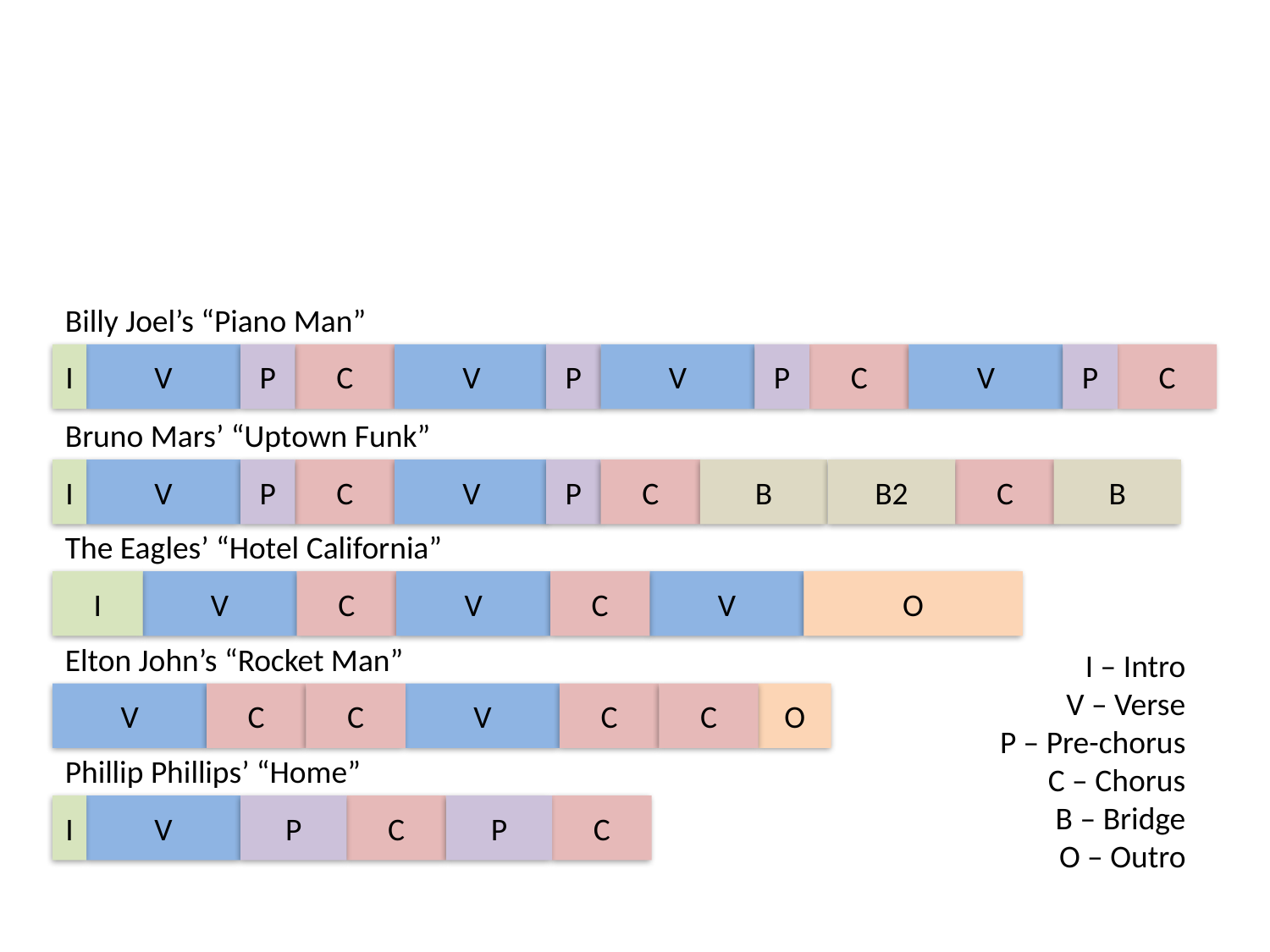

Billy Joel’s “Piano Man”
V
P
V
P
C
I
C
V
P
V
P
C
Bruno Mars’ “Uptown Funk”
B
B2
B
I
C
V
P
V
P
C
C
The Eagles’ “Hotel California”
O
C
V
I
V
V
C
Elton John’s “Rocket Man”
I – Intro
V – Verse
P – Pre-chorus
C – Chorus
B – Bridge
O – Outro
C
C
V
O
V
C
C
Phillip Phillips’ “Home”
C
P
I
C
V
P